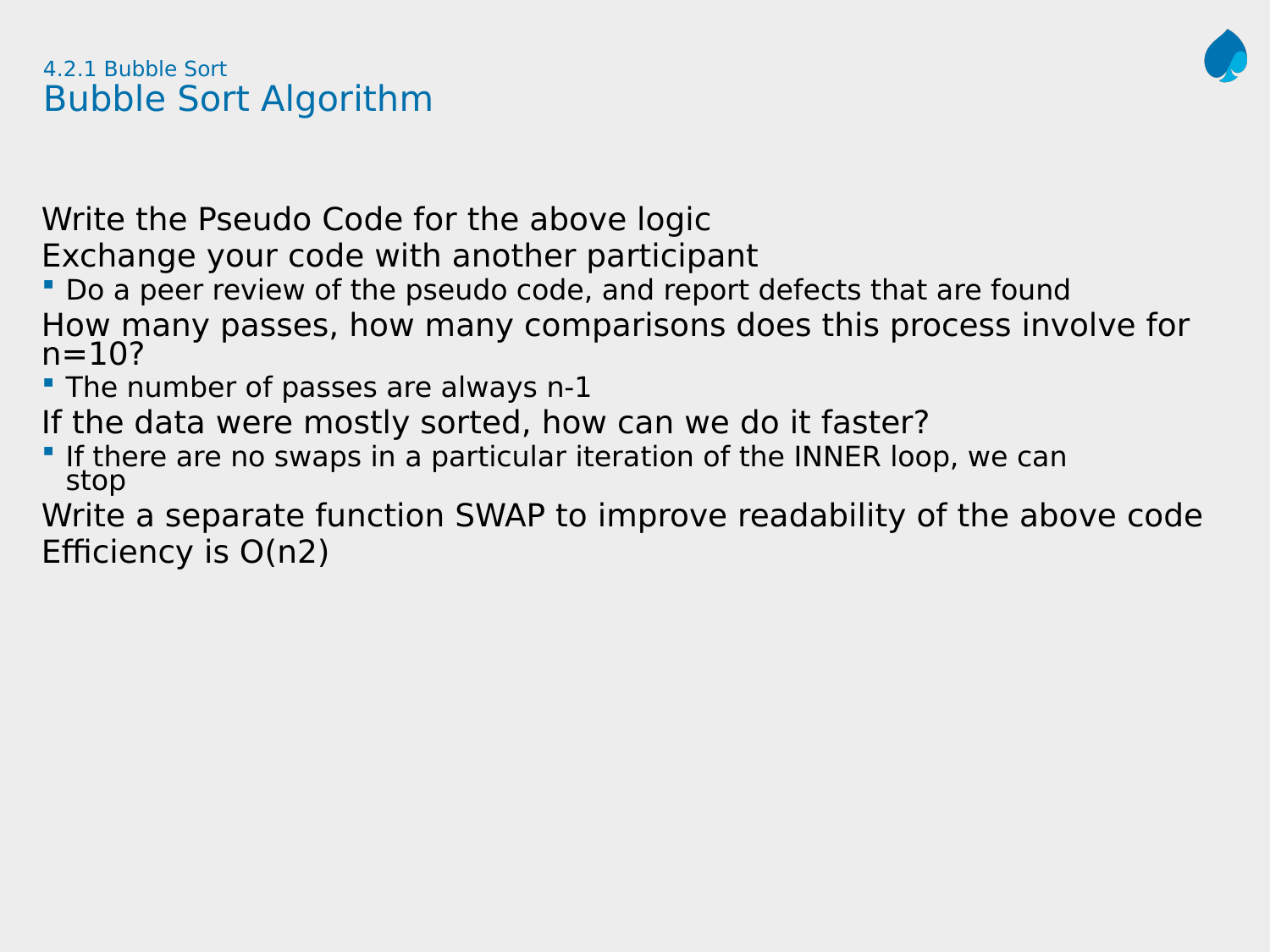

# 4.2.1 Bubble Sort Bubble Sort Algorithm
Write the Pseudo Code for the above logic
Exchange your code with another participant
Do a peer review of the pseudo code, and report defects that are found
How many passes, how many comparisons does this process involve for n=10?
The number of passes are always n-1
If the data were mostly sorted, how can we do it faster?
If there are no swaps in a particular iteration of the INNER loop, we can
stop
Write a separate function SWAP to improve readability of the above code
Efficiency is O(n2)